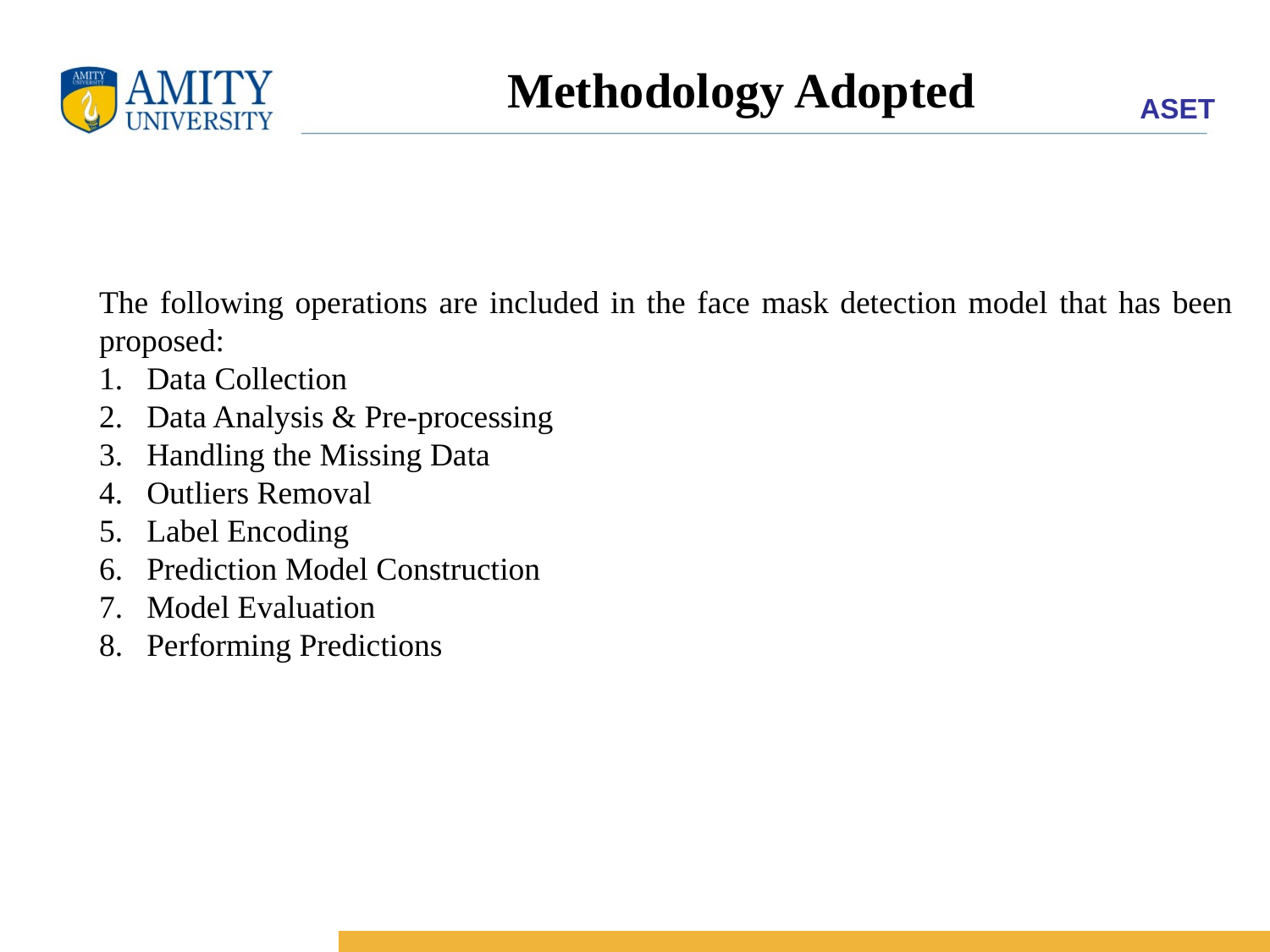

Methodology Adopted
The following operations are included in the face mask detection model that has been proposed:
Data Collection
Data Analysis & Pre-processing
Handling the Missing Data
Outliers Removal
Label Encoding
Prediction Model Construction
Model Evaluation
Performing Predictions